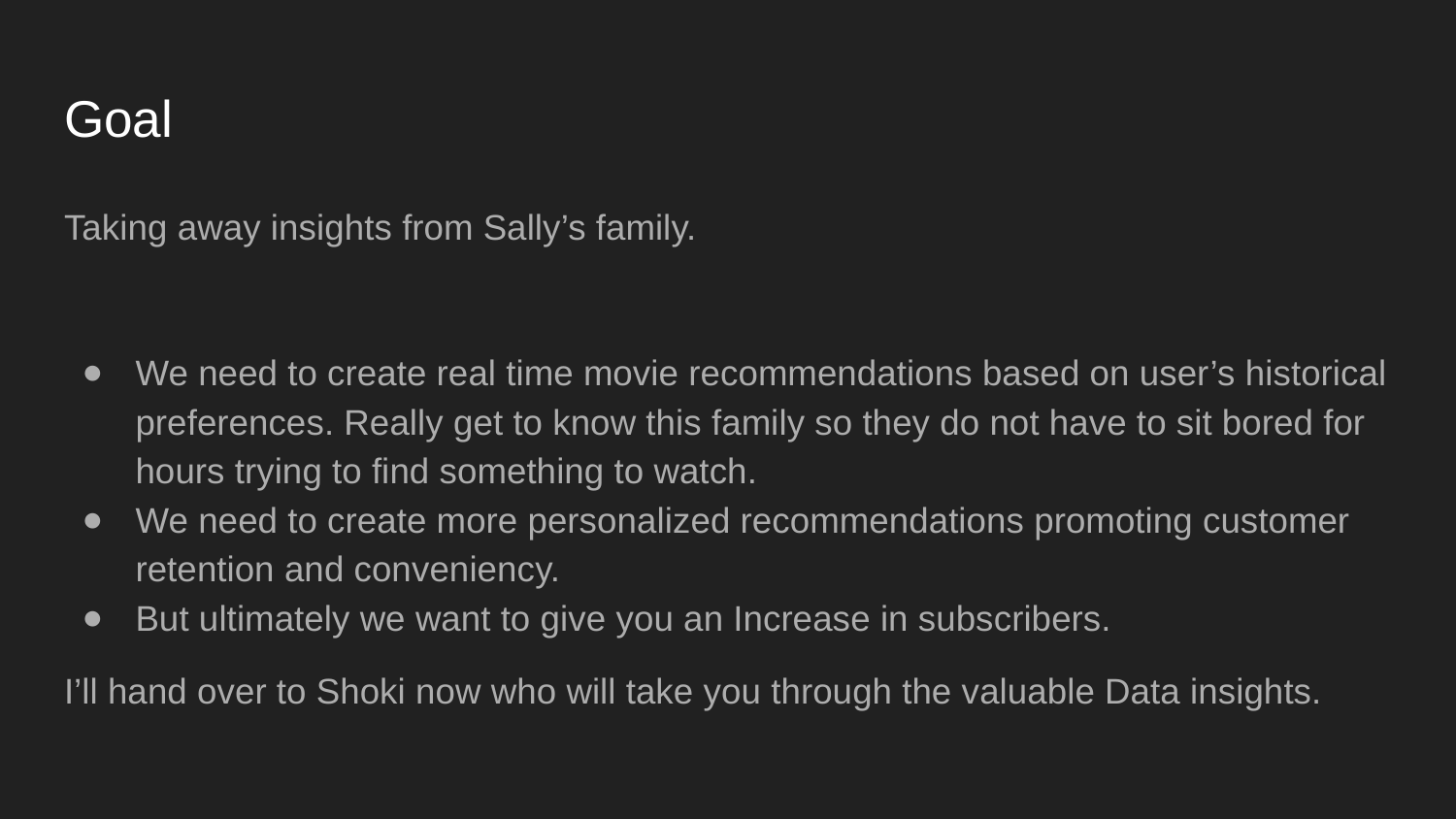

# Goal
Taking away insights from Sally’s family.

We need to create real time movie recommendations based on user’s historical preferences. Really get to know this family so they do not have to sit bored for hours trying to find something to watch.
We need to create more personalized recommendations promoting customer retention and conveniency.
But ultimately we want to give you an Increase in subscribers.
I’ll hand over to Shoki now who will take you through the valuable Data insights.